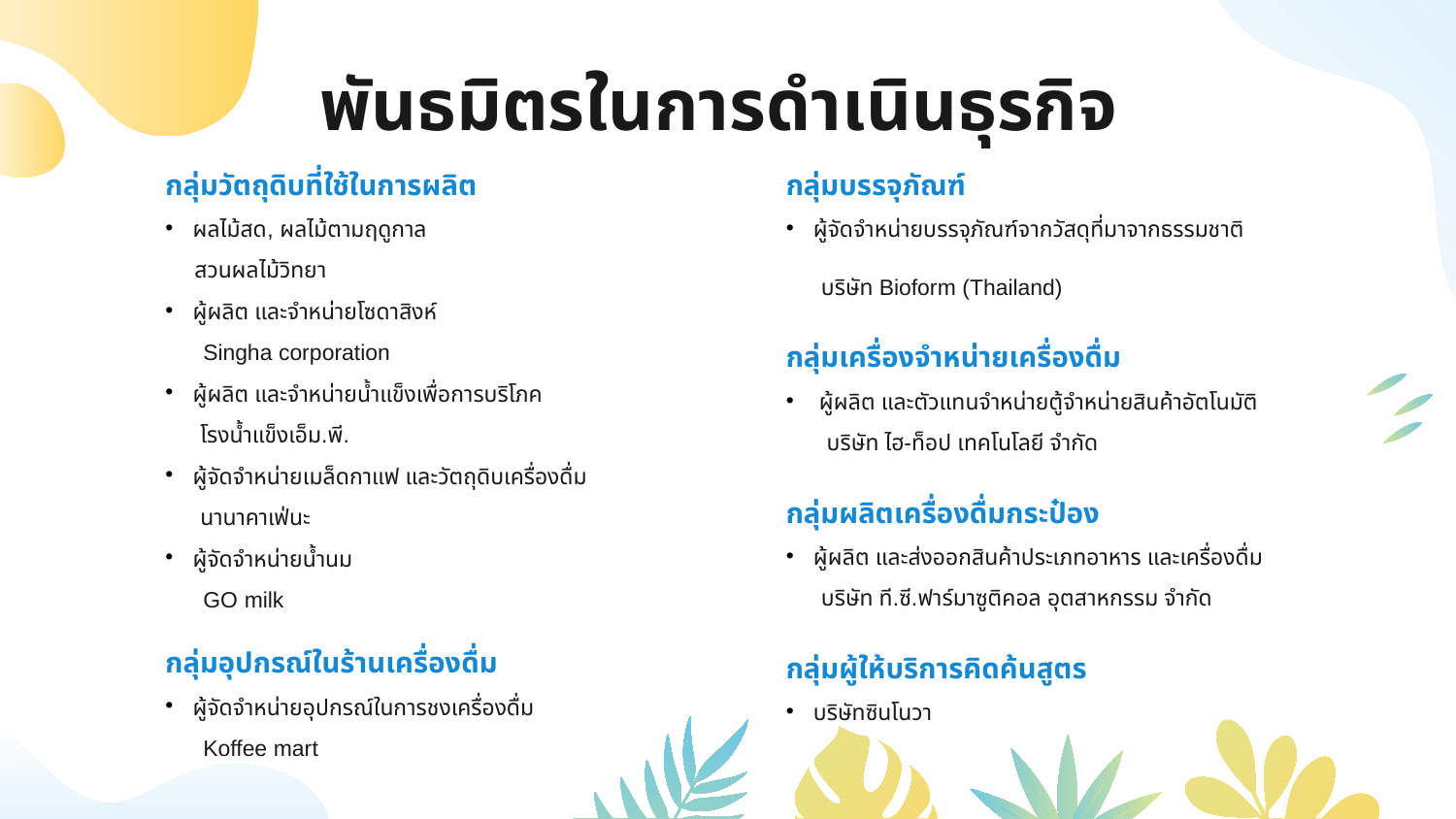

# พันธมิตรในการดำเนินธุรกิจ
กลุ่มวัตถุดิบที่ใช้ในการผลิต
ผลไม้สด, ผลไม้ตามฤดูกาล
     สวนผลไม้วิทยา
ผู้ผลิต และจำหน่ายโซดาสิงห์
      Singha corporation
ผู้ผลิต และจำหน่ายน้ำแข็งเพื่อการบริโภค
      โรงน้ำแข็งเอ็ม.พี.
ผู้จัดจำหน่ายเมล็ดกาแฟ และวัตถุดิบเครื่องดื่ม
      นานาคาเฟ่นะ
ผู้จัดจำหน่ายน้ำนม
      GO milk
กลุ่มบรรจุภัณฑ์
ผู้จัดจำหน่ายบรรจุภัณฑ์จากวัสดุที่มาจากธรรมชาติ
      บริษัท Bioform (Thailand)

กลุ่มเครื่องจำหน่ายเครื่องดื่ม
 ผู้ผลิต และตัวแทนจำหน่ายตู้จำหน่ายสินค้าอัตโนมัติ
       บริษัท ไฮ-ท็อป เทคโนโลยี จำกัด

กลุ่มผลิตเครื่องดื่มกระป๋อง
ผู้ผลิต และส่งออกสินค้าประเภทอาหาร และเครื่องดื่ม
      บริษัท ที.ซี.ฟาร์มาซูติคอล อุตสาหกรรม จำกัด

กลุ่มผู้ให้บริการคิดค้นสูตร
บริษัทซินโนวา

กลุ่มอุปกรณ์ในร้านเครื่องดื่ม
ผู้จัดจำหน่ายอุปกรณ์ในการชงเครื่องดื่ม
      Koffee mart